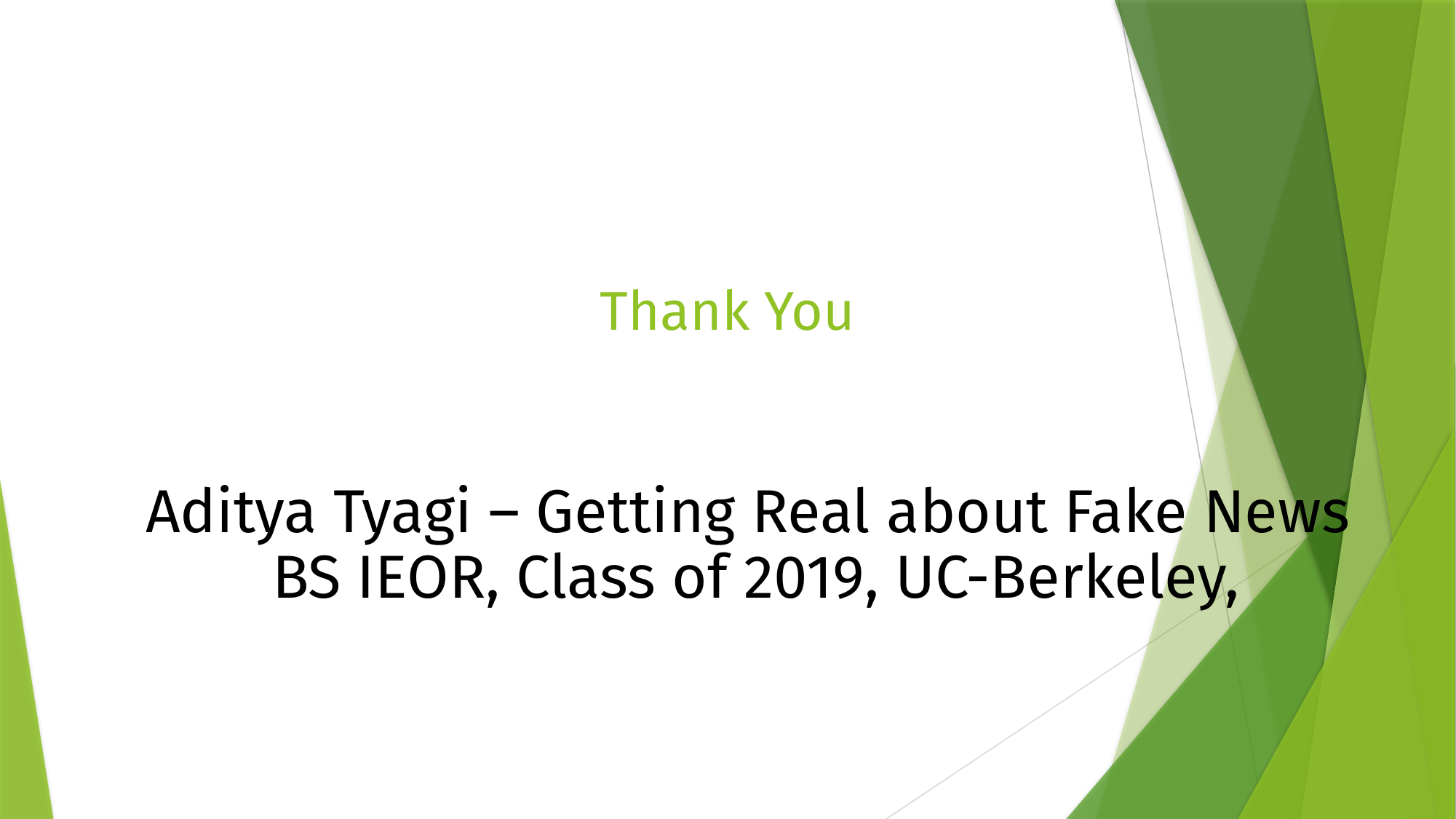

# Thank You
Aditya Tyagi – Getting Real about Fake News
BS IEOR, Class of 2019, UC-Berkeley,